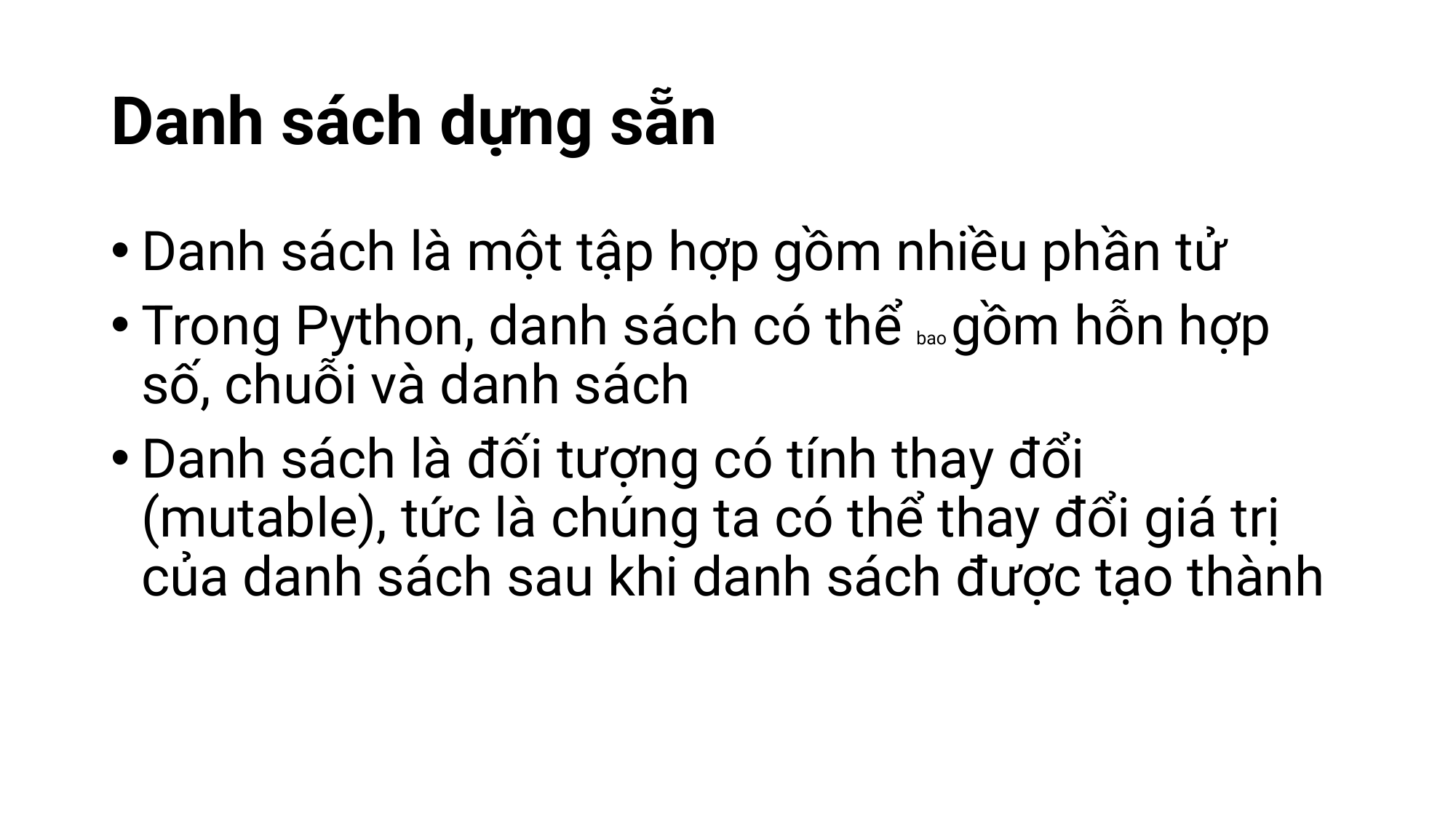

# Danh sách dựng sẵn
Danh sách là một tập hợp gồm nhiều phần tử
Trong Python, danh sách có thể bao gồm hỗn hợp số, chuỗi và danh sách
Danh sách là đối tượng có tính thay đổi (mutable), tức là chúng ta có thể thay đổi giá trị của danh sách sau khi danh sách được tạo thành

6